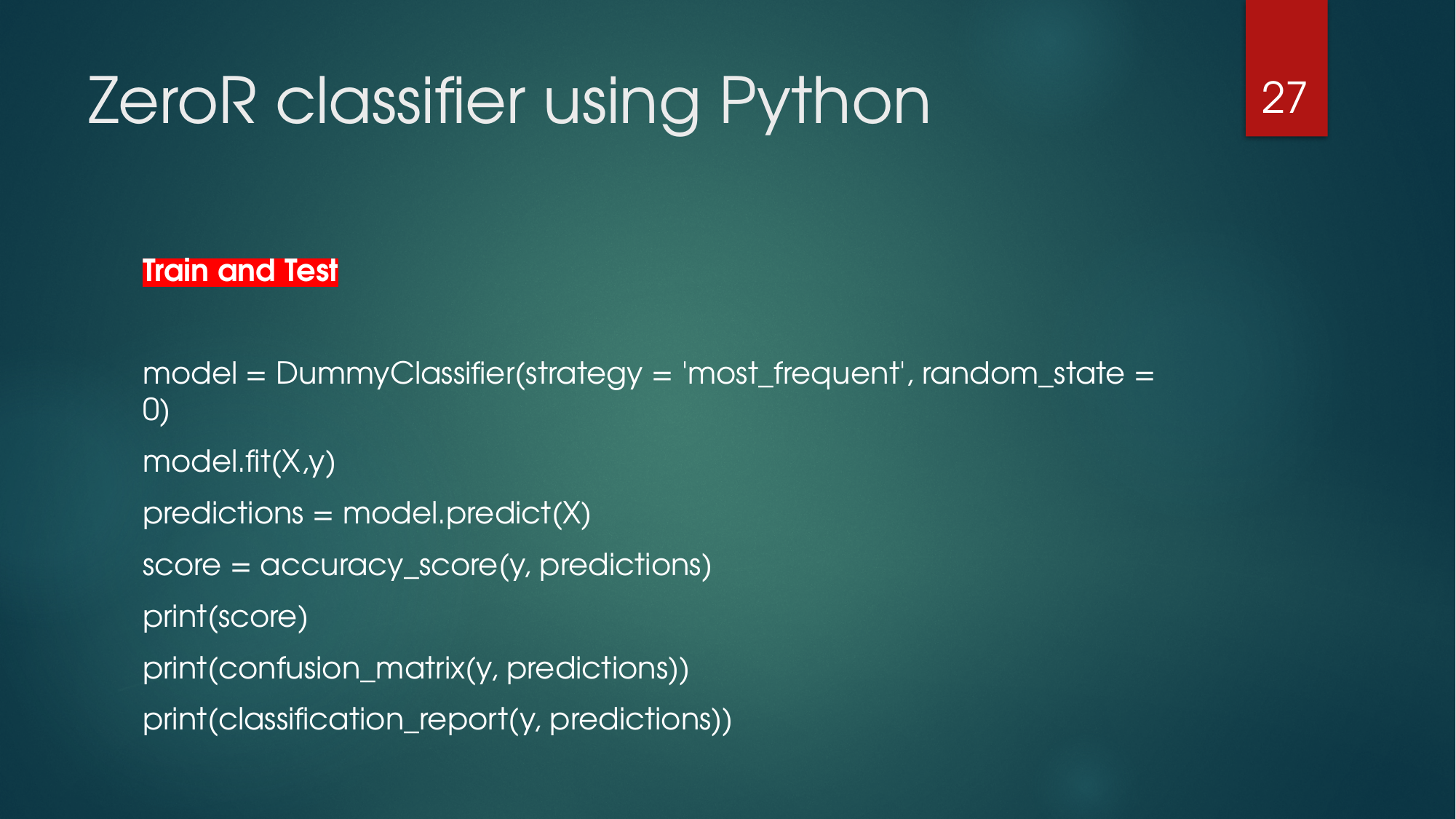

27
# ZeroR classifier using Python
Train and Test

model = DummyClassifier(strategy = 'most_frequent', random_state = 0)
model.fit(X,y)
predictions = model.predict(X)
score = accuracy_score(y, predictions)
print(score)
print(confusion_matrix(y, predictions))
print(classification_report(y, predictions))